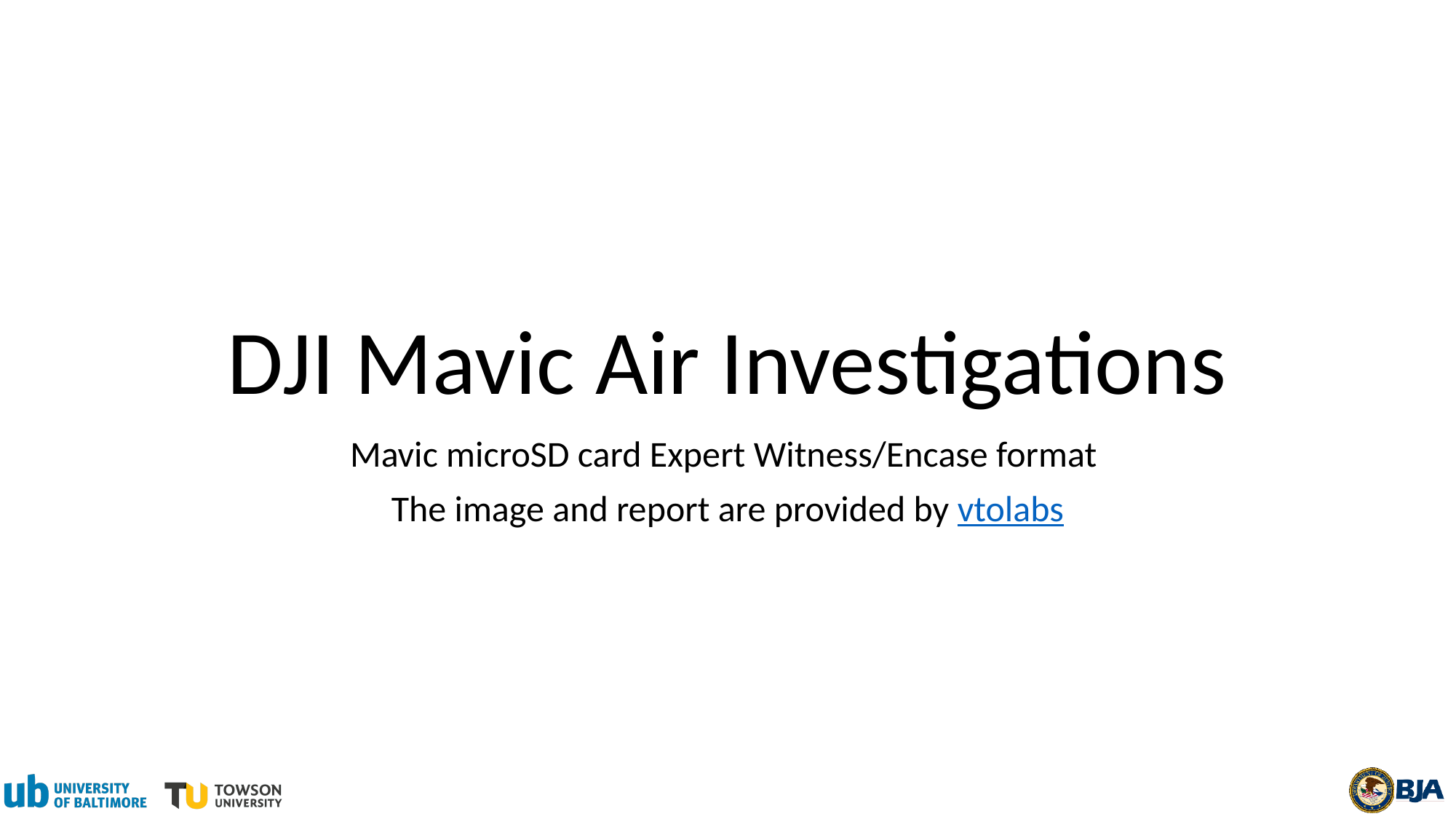

# DJI Mavic Air Investigations
Mavic microSD card Expert Witness/Encase format
The image and report are provided by vtolabs